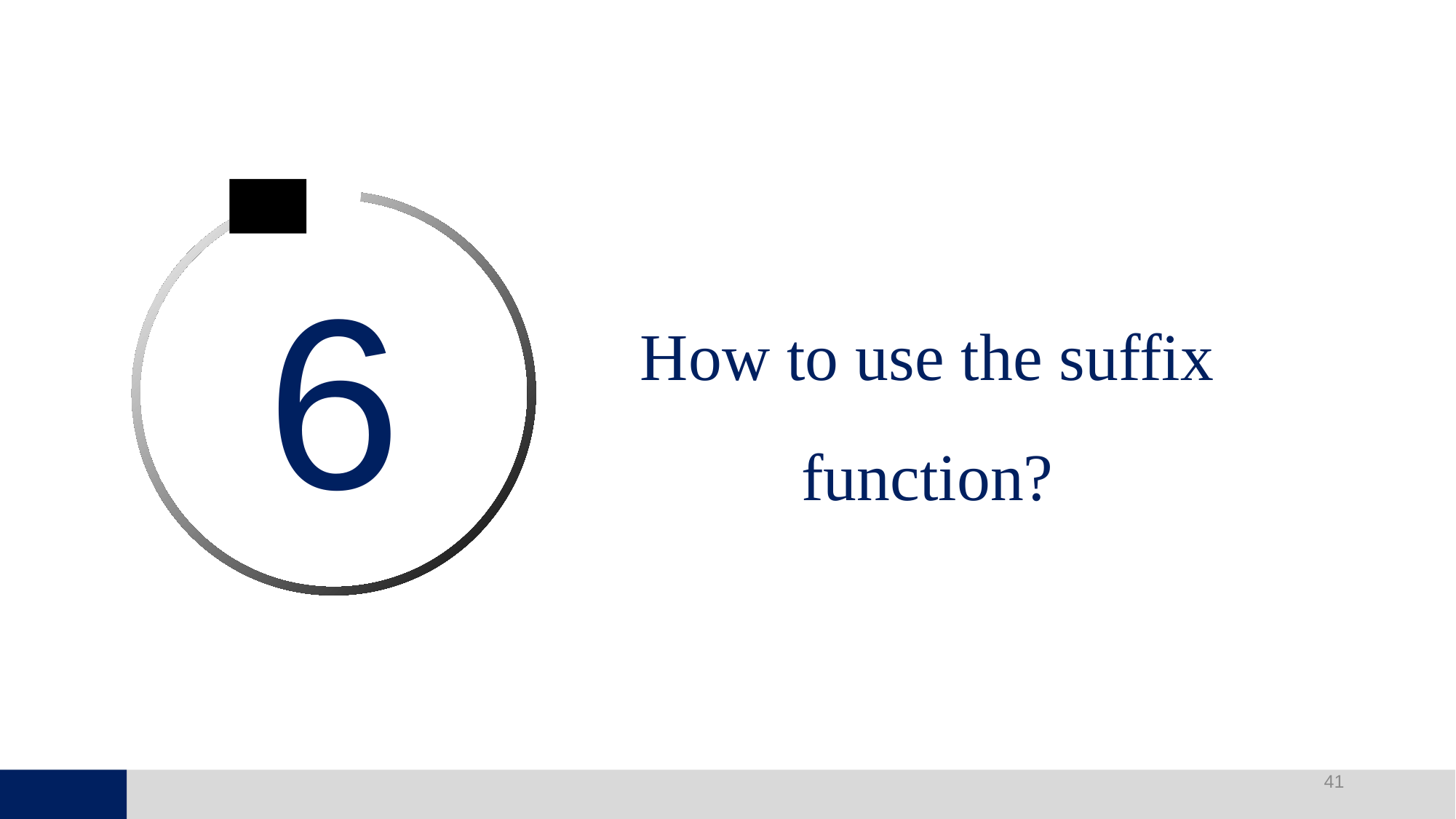

6
How to use the suffix function?

41